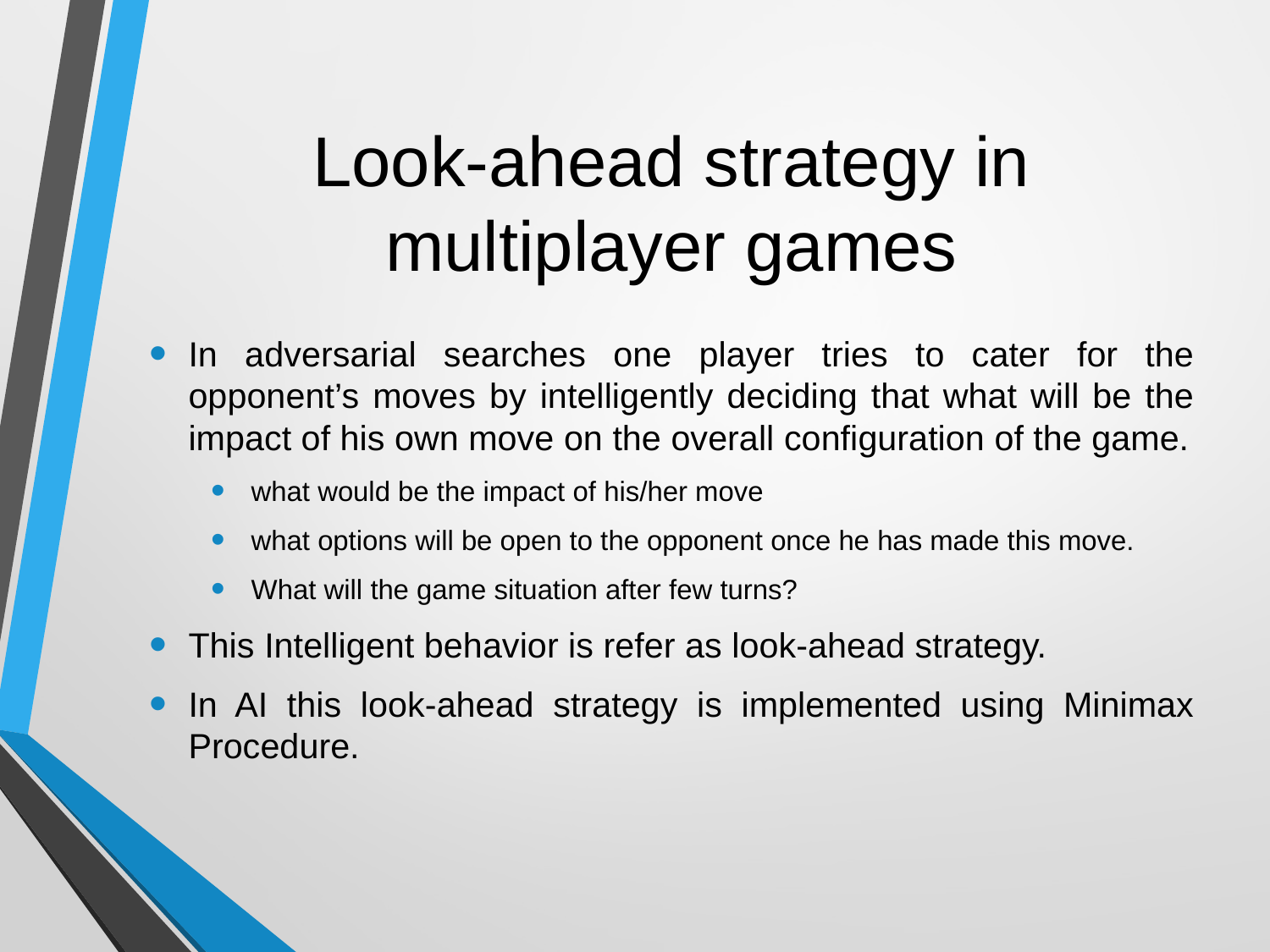

# Look-ahead strategy in multiplayer games
In adversarial searches one player tries to cater for the opponent’s moves by intelligently deciding that what will be the impact of his own move on the overall configuration of the game.
what would be the impact of his/her move
what options will be open to the opponent once he has made this move.
What will the game situation after few turns?
This Intelligent behavior is refer as look-ahead strategy.
In AI this look-ahead strategy is implemented using Minimax Procedure.